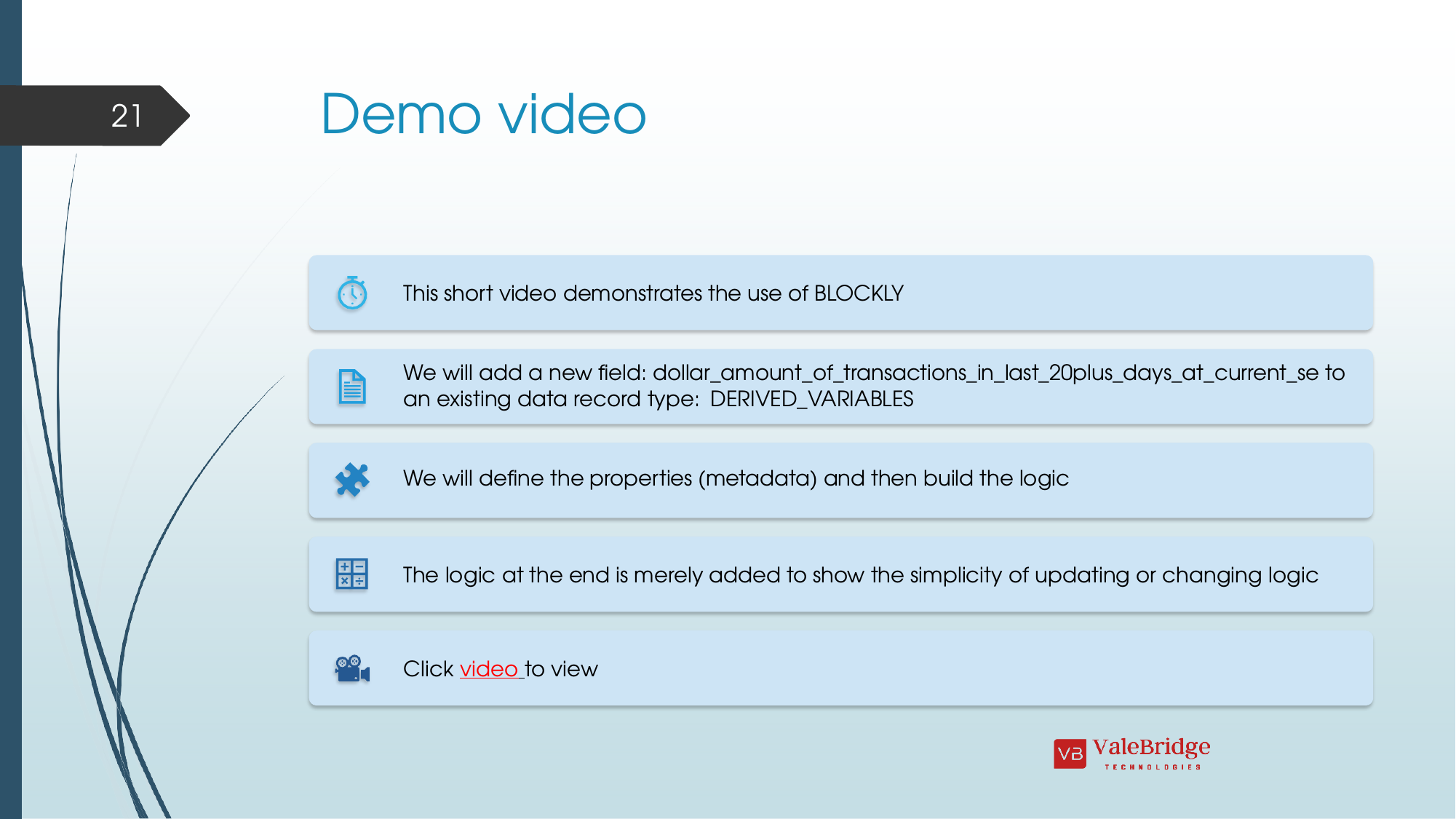

# Demo video
21

This short video demonstrates the use of BLOCKLY

We will add a new field: dollar_amount_of_transactions_in_last_20plus_days_at_current_se to  an existing data record type: DERIVED_VARIABLES

We will define the properties (metadata) and then build the logic

The logic at the end is merely added to show the simplicity of updating or changing logic

Click video to view